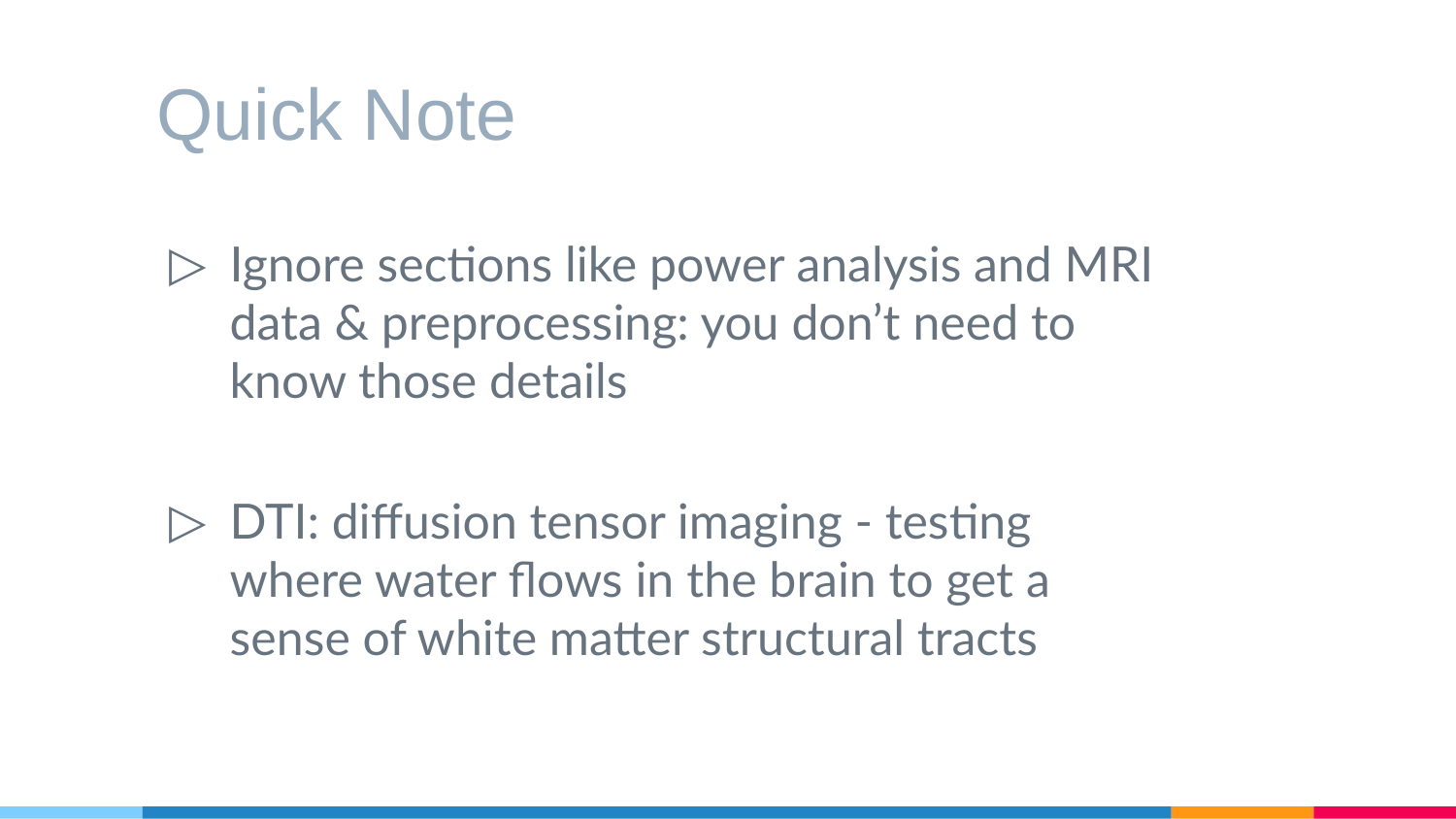

# Quick Note
Ignore sections like power analysis and MRI data & preprocessing: you don’t need to know those details

DTI: diffusion tensor imaging - testing where water flows in the brain to get a sense of white matter structural tracts